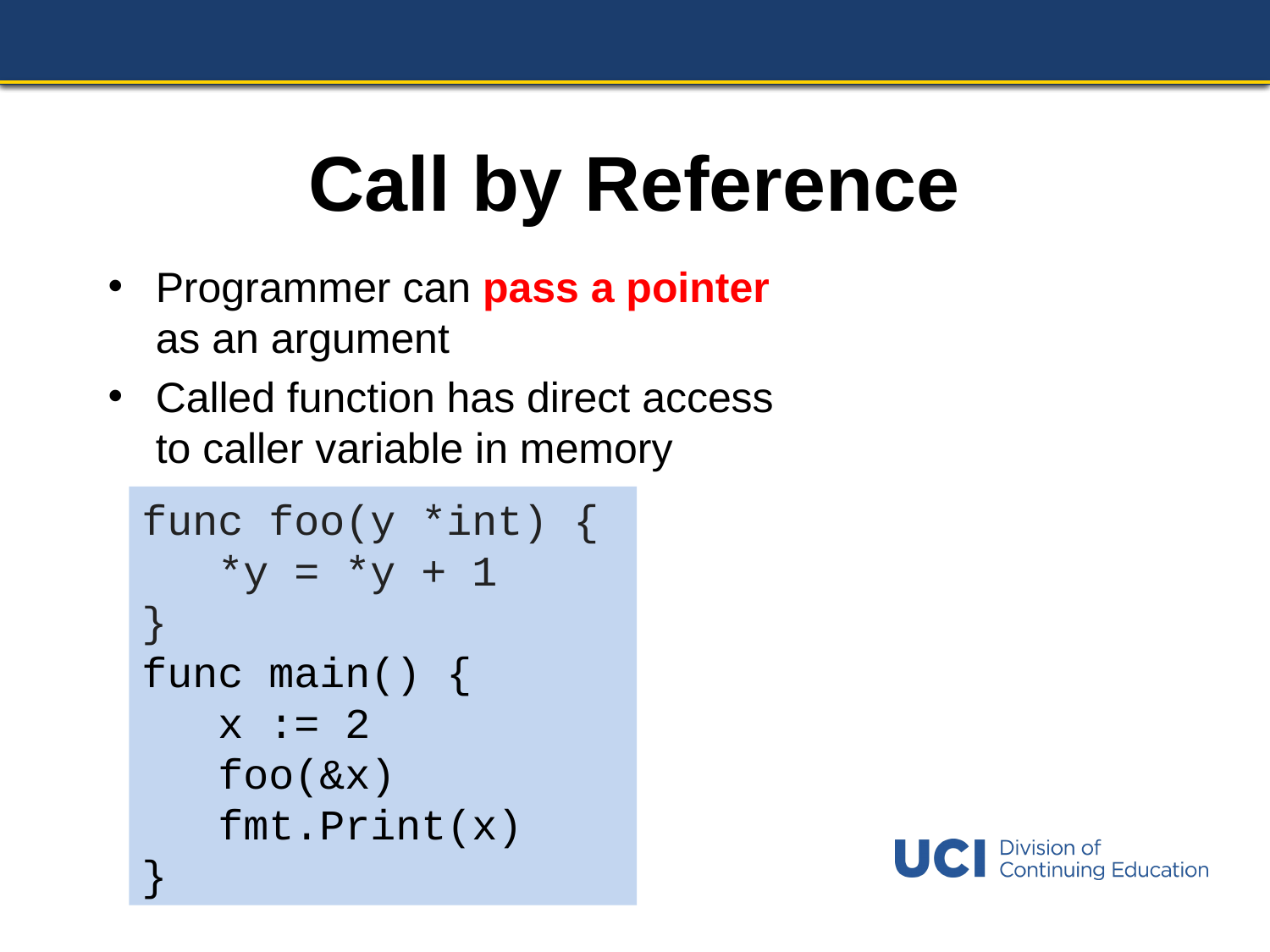

# Call by Reference
Programmer can pass a pointer as an argument
Called function has direct access to caller variable in memory
func foo(y *int) {
   *y = *y + 1
}
func main() {
   x := 2
   foo(&x)
   fmt.Print(x)
}